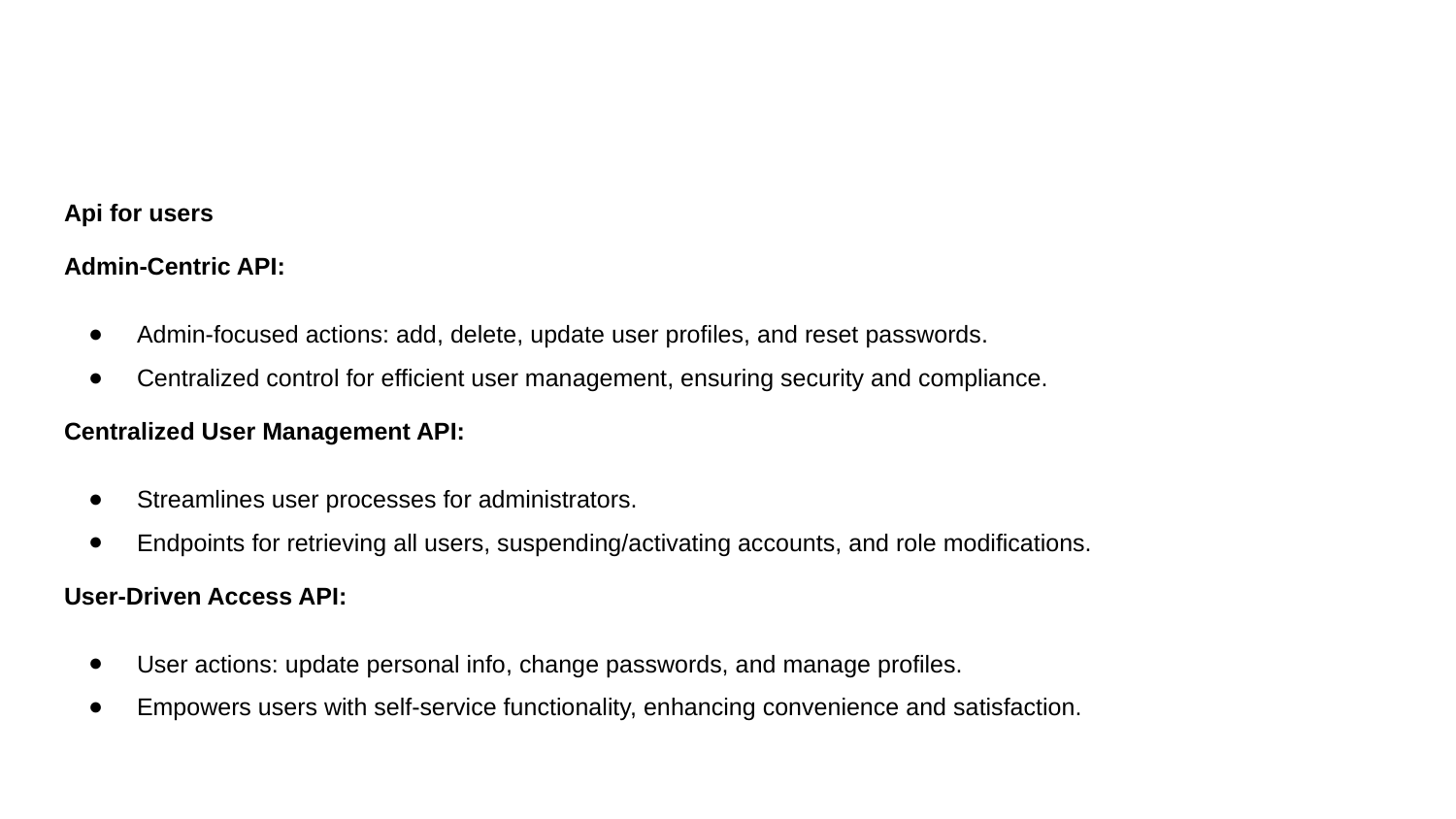

#
Api for users
Admin-Centric API:
Admin-focused actions: add, delete, update user profiles, and reset passwords.
Centralized control for efficient user management, ensuring security and compliance.
Centralized User Management API:
Streamlines user processes for administrators.
Endpoints for retrieving all users, suspending/activating accounts, and role modifications.
User-Driven Access API:
User actions: update personal info, change passwords, and manage profiles.
Empowers users with self-service functionality, enhancing convenience and satisfaction.